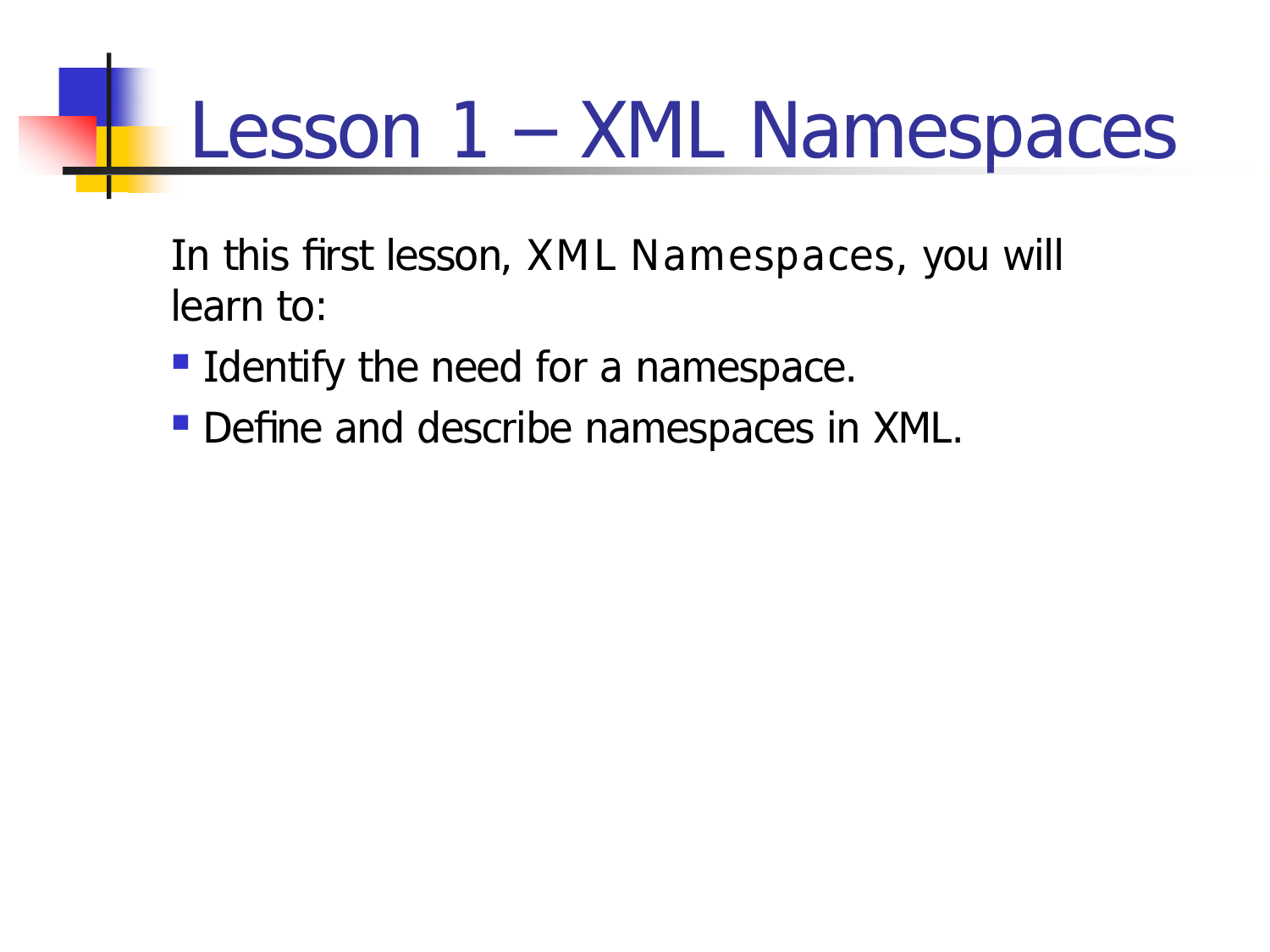

# Lesson 1 – XML Namespaces
In this first lesson, XML Namespaces, you will
learn to:
Identify the need for a namespace.
Define and describe namespaces in XML.